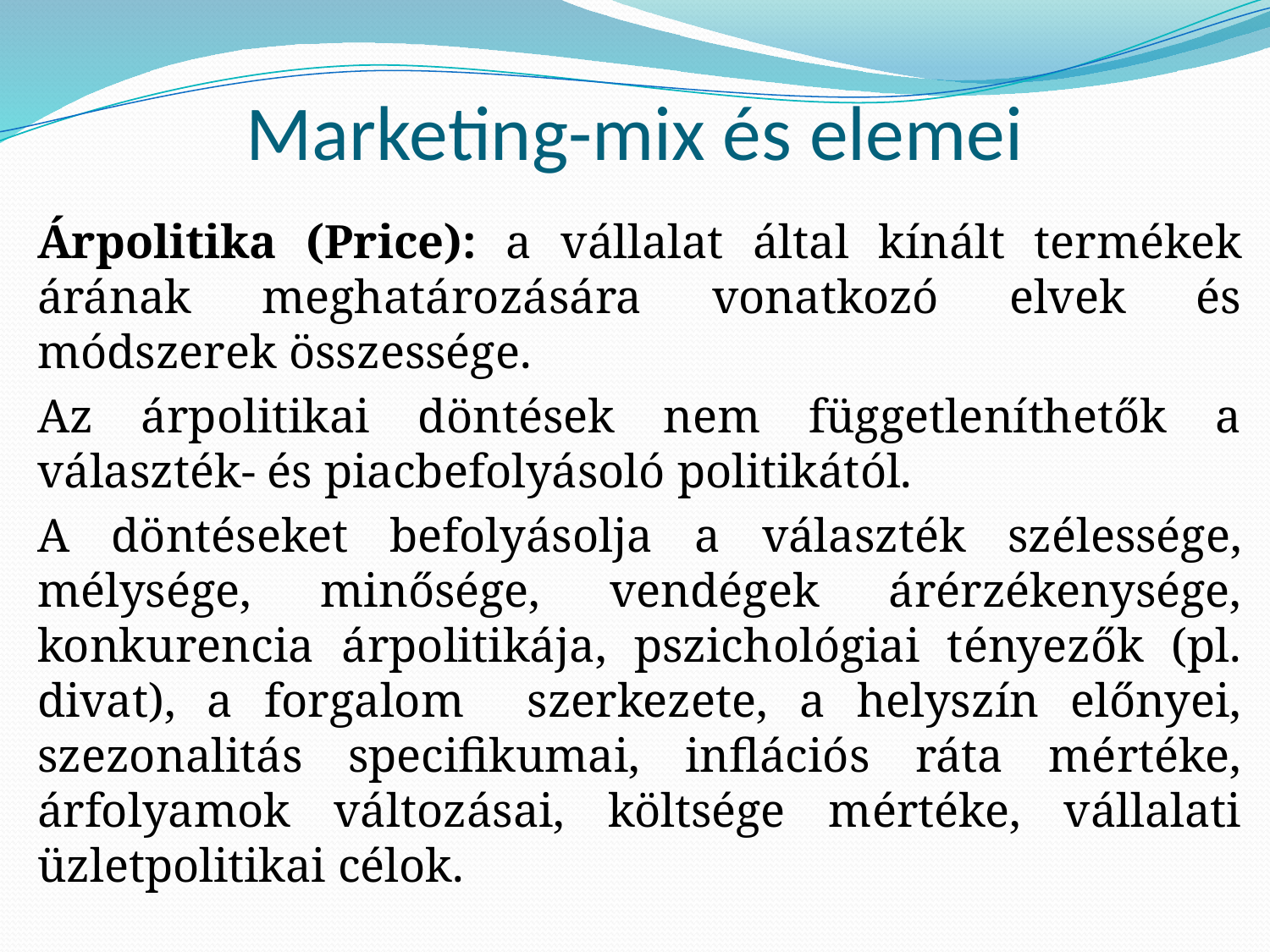

# Marketing-mix és elemei
Árpolitika (Price): a vállalat által kínált termékek árának meghatározására vonatkozó elvek és módszerek összessége.
Az árpolitikai döntések nem függetleníthetők a választék- és piacbefolyásoló politikától.
A döntéseket befolyásolja a választék szélessége, mélysége, minősége, vendégek árérzékenysége, konkurencia árpolitikája, pszichológiai tényezők (pl. divat), a forgalom  szerkezete, a helyszín előnyei, szezonalitás specifikumai, inflációs ráta mértéke, árfolyamok változásai, költsége mértéke, vállalati üzletpolitikai célok.